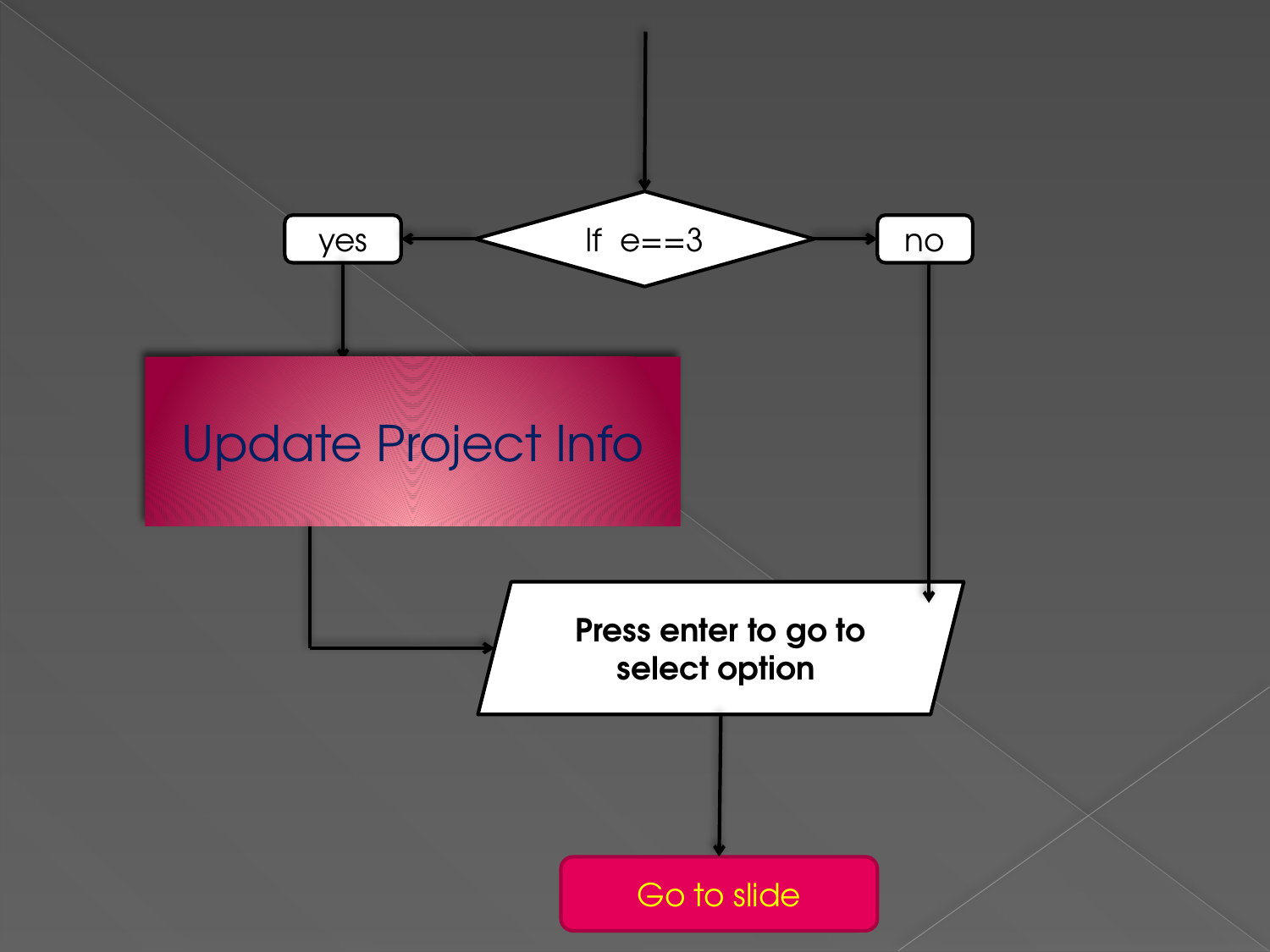

If  e==3
yes
no
Update Project Info
Press enter to go to select option
Go to slide